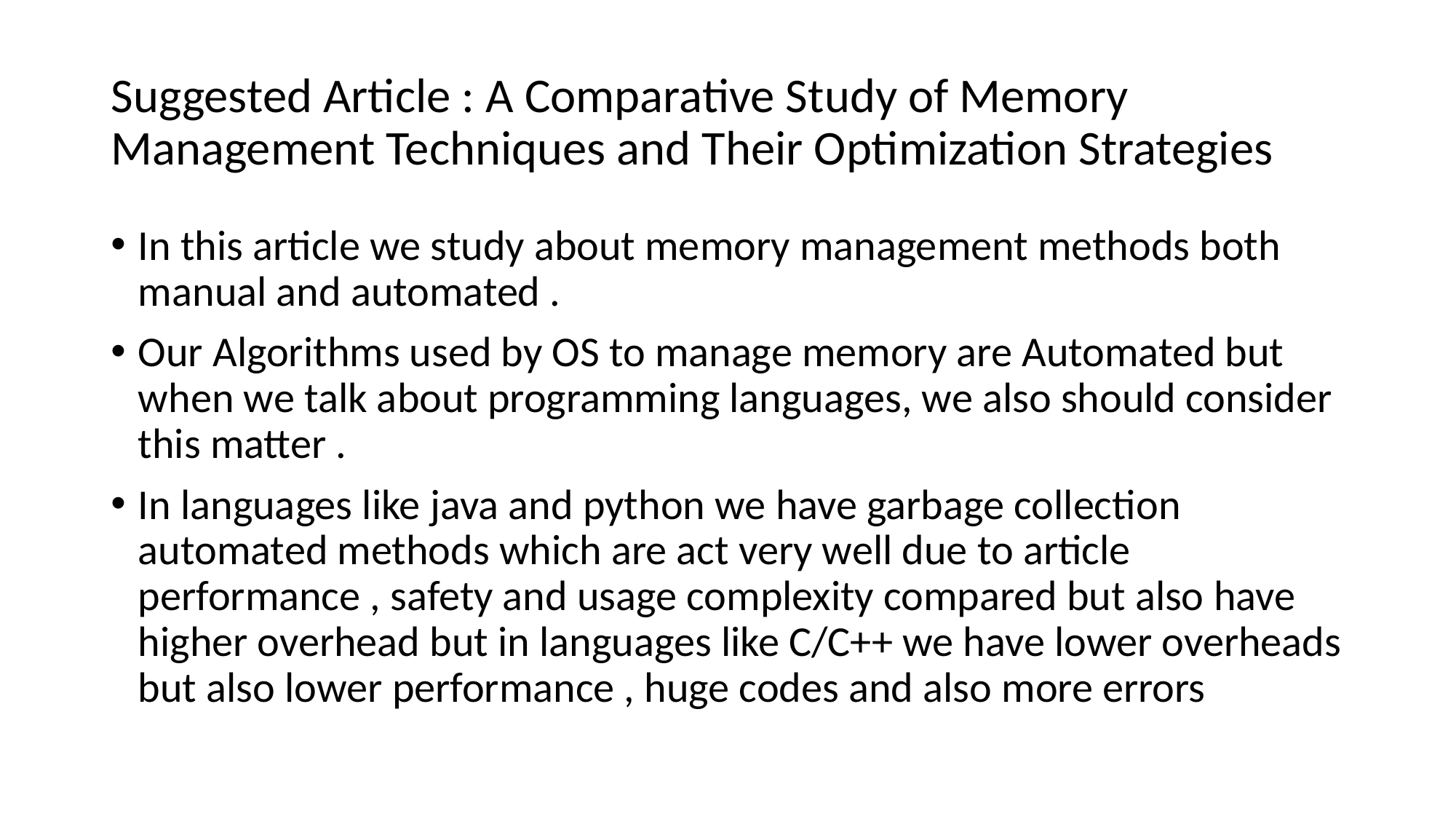

# Suggested Article : A Comparative Study of Memory Management Techniques and Their Optimization Strategies
In this article we study about memory management methods both manual and automated .
Our Algorithms used by OS to manage memory are Automated but when we talk about programming languages, we also should consider this matter .
In languages like java and python we have garbage collection automated methods which are act very well due to article performance , safety and usage complexity compared but also have higher overhead but in languages like C/C++ we have lower overheads but also lower performance , huge codes and also more errors